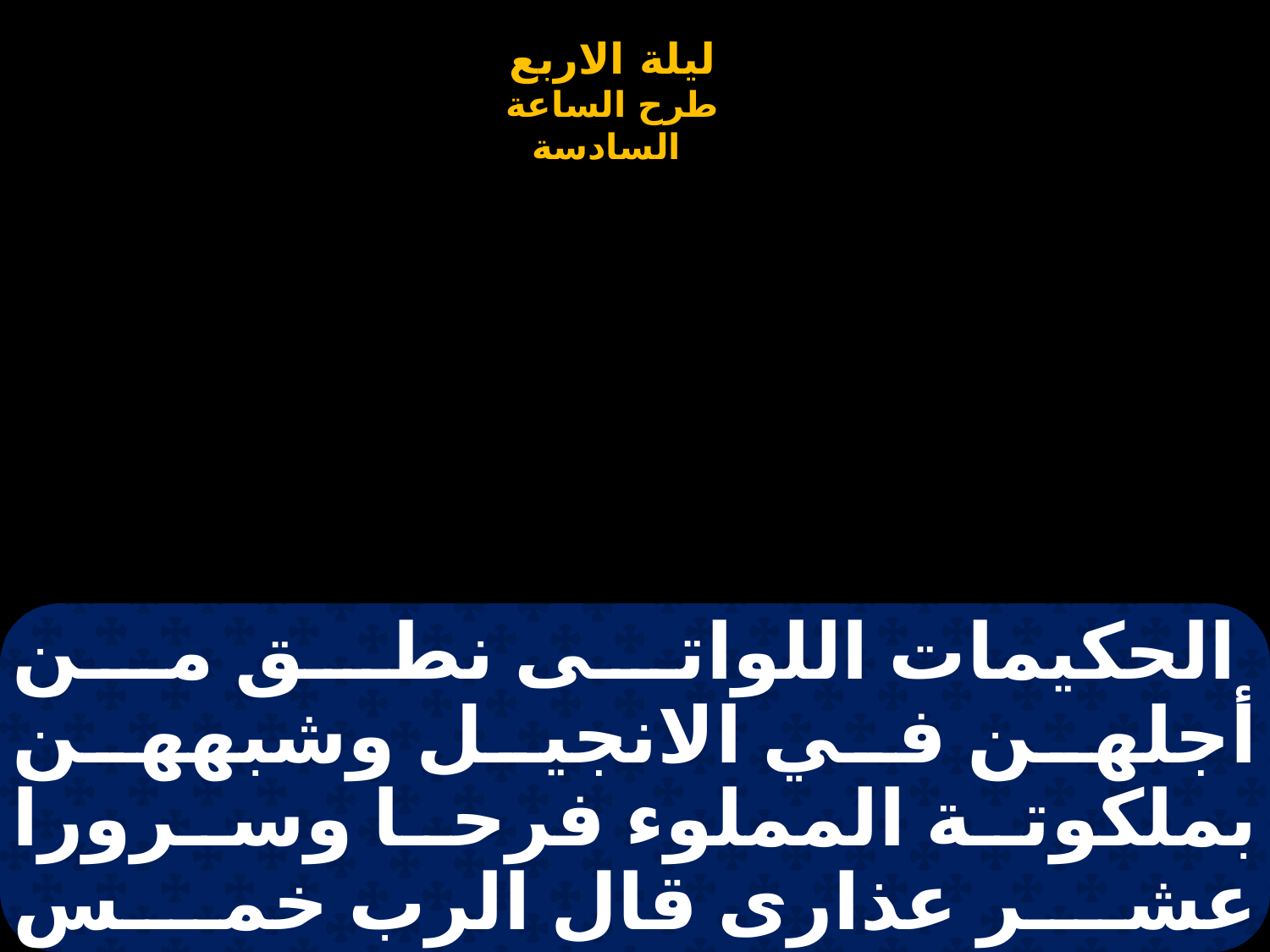

# الحكيمات اللواتى نطق من أجلهن في الانجيل وشبههن بملكوتة المملوء فرحا وسرورا عشر عذارى قال الرب خمس جاهلات وخمس حكيمات قال هؤلاء العشرة كن عذراى